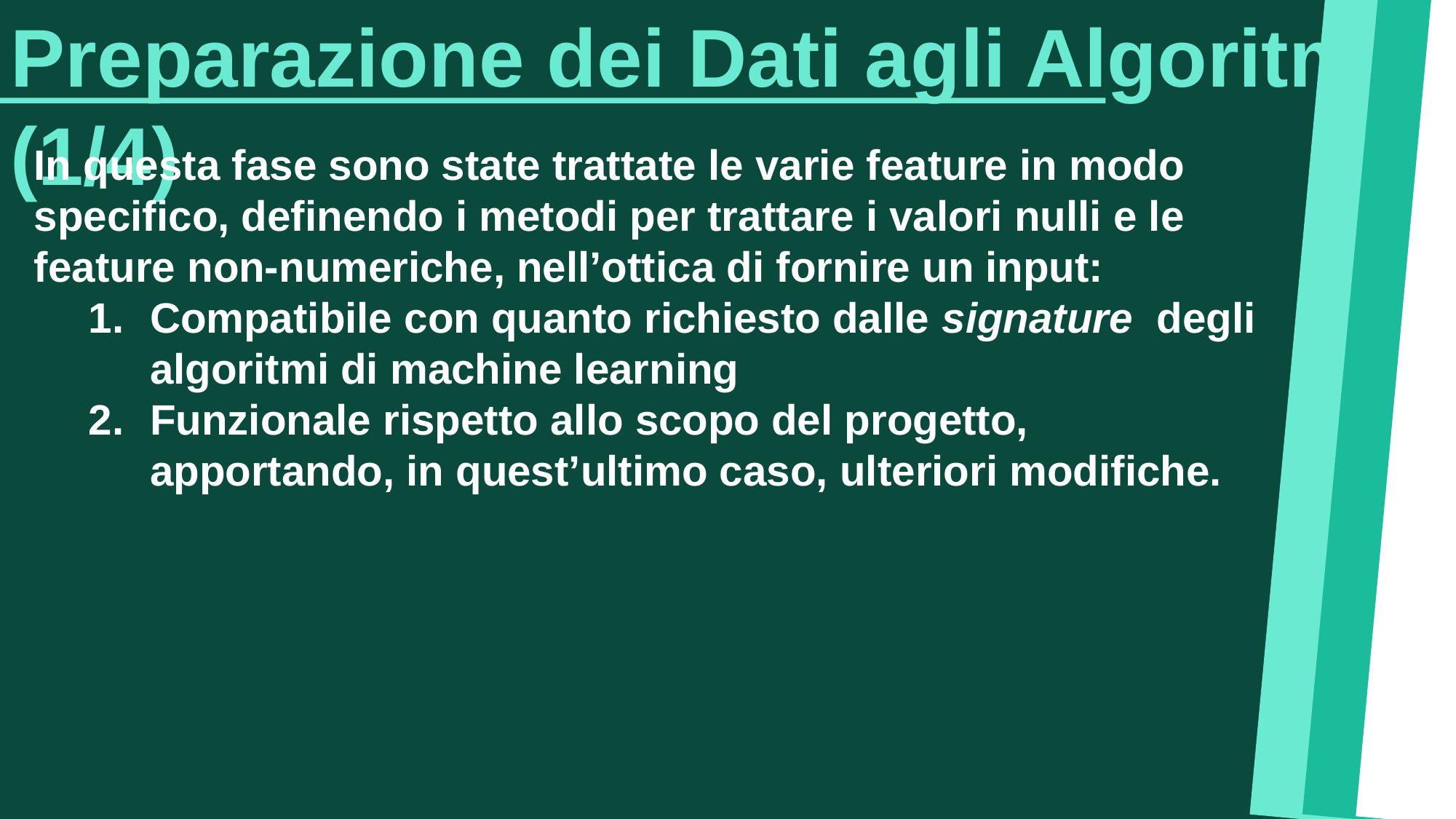

Preparazione dei Dati agli Algoritmi (1/4)

In questa fase sono state trattate le varie feature in modo specifico, definendo i metodi per trattare i valori nulli e le feature non-numeriche, nell’ottica di fornire un input:
Compatibile con quanto richiesto dalle signature  degli algoritmi di machine learning
Funzionale rispetto allo scopo del progetto, apportando, in quest’ultimo caso, ulteriori modifiche.